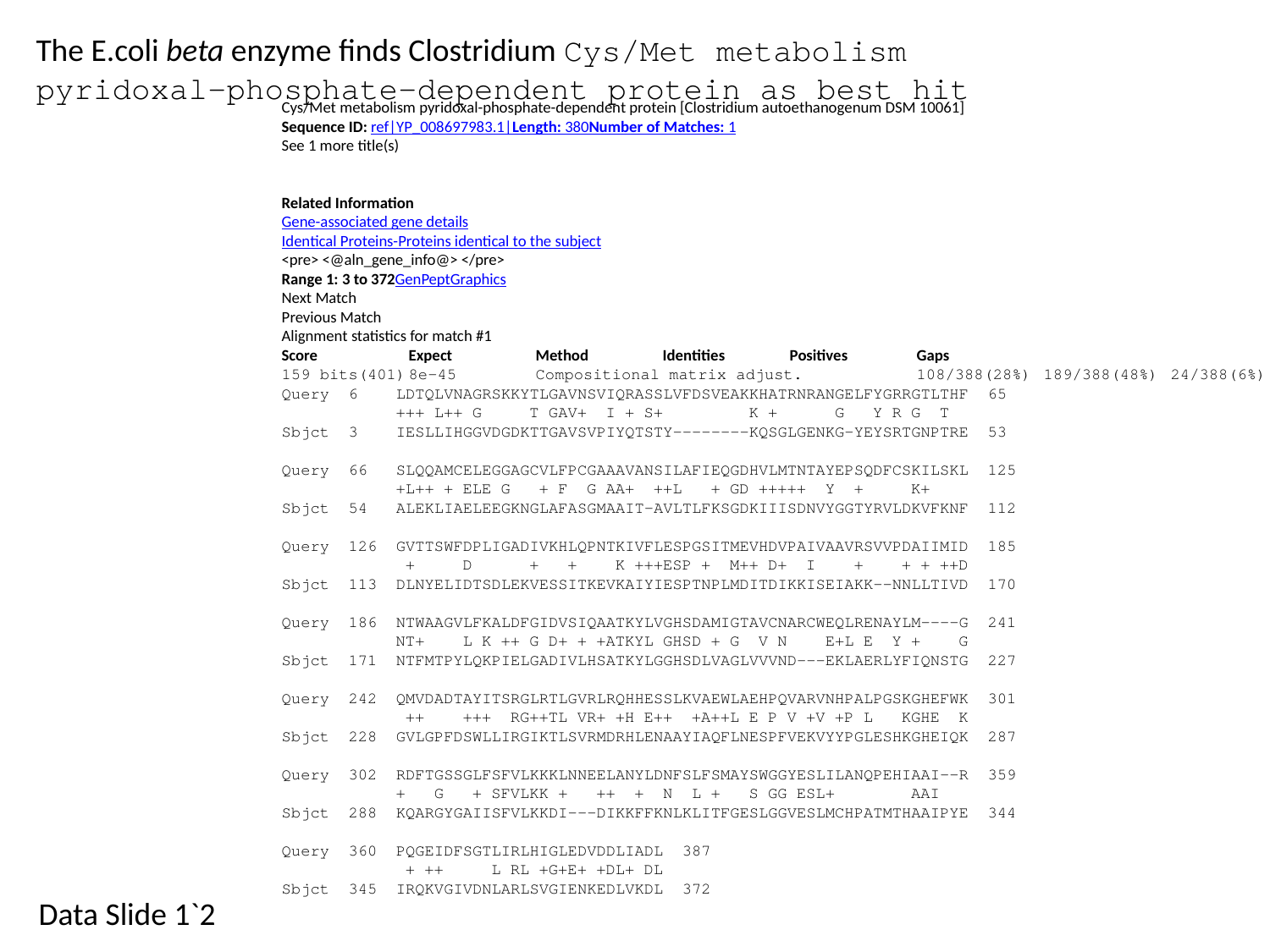

The E.coli beta enzyme finds Clostridium Cys/Met metabolism
pyridoxal-phosphate-dependent protein as best hit
Cys/Met metabolism pyridoxal-phosphate-dependent protein [Clostridium autoethanogenum DSM 10061]
Sequence ID: ref|YP_008697983.1|Length: 380Number of Matches: 1
See 1 more title(s)

Related Information
Gene-associated gene details
Identical Proteins-Proteins identical to the subject
<pre> <@aln_gene_info@> </pre>
Range 1: 3 to 372GenPeptGraphics
Next Match
Previous Match
Alignment statistics for match #1
Score	Expect	Method	Identities	Positives	Gaps
159 bits(401)	8e-45	Compositional matrix adjust.	108/388(28%)	189/388(48%)	24/388(6%)
Query  6    LDTQLVNAGRSKKYTLGAVNSVIQRASSLVFDSVEAKKHATRNRANGELFYGRRGTLTHF  65
            +++ L++ G     T GAV+  I + S+         K +      G   Y R G  T
Sbjct  3    IESLLIHGGVDGDKTTGAVSVPIYQTSTY--------KQSGLGENKG-YEYSRTGNPTRE  53

Query  66   SLQQAMCELEGGAGCVLFPCGAAAVANSILAFIEQGDHVLMTNTAYEPSQDFCSKILSKL  125
            +L++ + ELE G   + F  G AA+  ++L   + GD +++++  Y  +     K+
Sbjct  54   ALEKLIAELEEGKNGLAFASGMAAIT-AVLTLFKSGDKIIISDNVYGGTYRVLDKVFKNF  112

Query  126  GVTTSWFDPLIGADIVKHLQPNTKIVFLESPGSITMEVHDVPAIVAAVRSVVPDAIIMID  185
             +     D      +   +    K +++ESP +  M++ D+  I    +    + + ++D
Sbjct  113  DLNYELIDTSDLEKVESSITKEVKAIYIESPTNPLMDITDIKKISEIAKK--NNLLTIVD  170

Query  186  NTWAAGVLFKALDFGIDVSIQAATKYLVGHSDAMIGTAVCNARCWEQLRENAYLM----G  241
            NT+    L K ++ G D+ + +ATKYL GHSD + G  V N    E+L E  Y +    G
Sbjct  171  NTFMTPYLQKPIELGADIVLHSATKYLGGHSDLVAGLVVVND---EKLAERLYFIQNSTG  227

Query  242  QMVDADTAYITSRGLRTLGVRLRQHHESSLKVAEWLAEHPQVARVNHPALPGSKGHEFWK  301
             ++    +++  RG++TL VR+ +H E++  +A++L E P V +V +P L   KGHE  K
Sbjct  228  GVLGPFDSWLLIRGIKTLSVRMDRHLENAAYIAQFLNESPFVEKVYYPGLESHKGHEIQK  287

Query  302  RDFTGSSGLFSFVLKKKLNNEELANYLDNFSLFSMAYSWGGYESLILANQPEHIAAI--R  359
            +   G   + SFVLKK +   ++  +  N  L +   S GG ESL+        AAI
Sbjct  288  KQARGYGAIISFVLKKDI---DIKKFFKNLKLITFGESLGGVESLMCHPATMTHAAIPYE  344

Query  360  PQGEIDFSGTLIRLHIGLEDVDDLIADL  387
             + ++     L RL +G+E+ +DL+ DL
Sbjct  345  IRQKVGIVDNLARLSVGIENKEDLVKDL  372
Data Slide 1`2